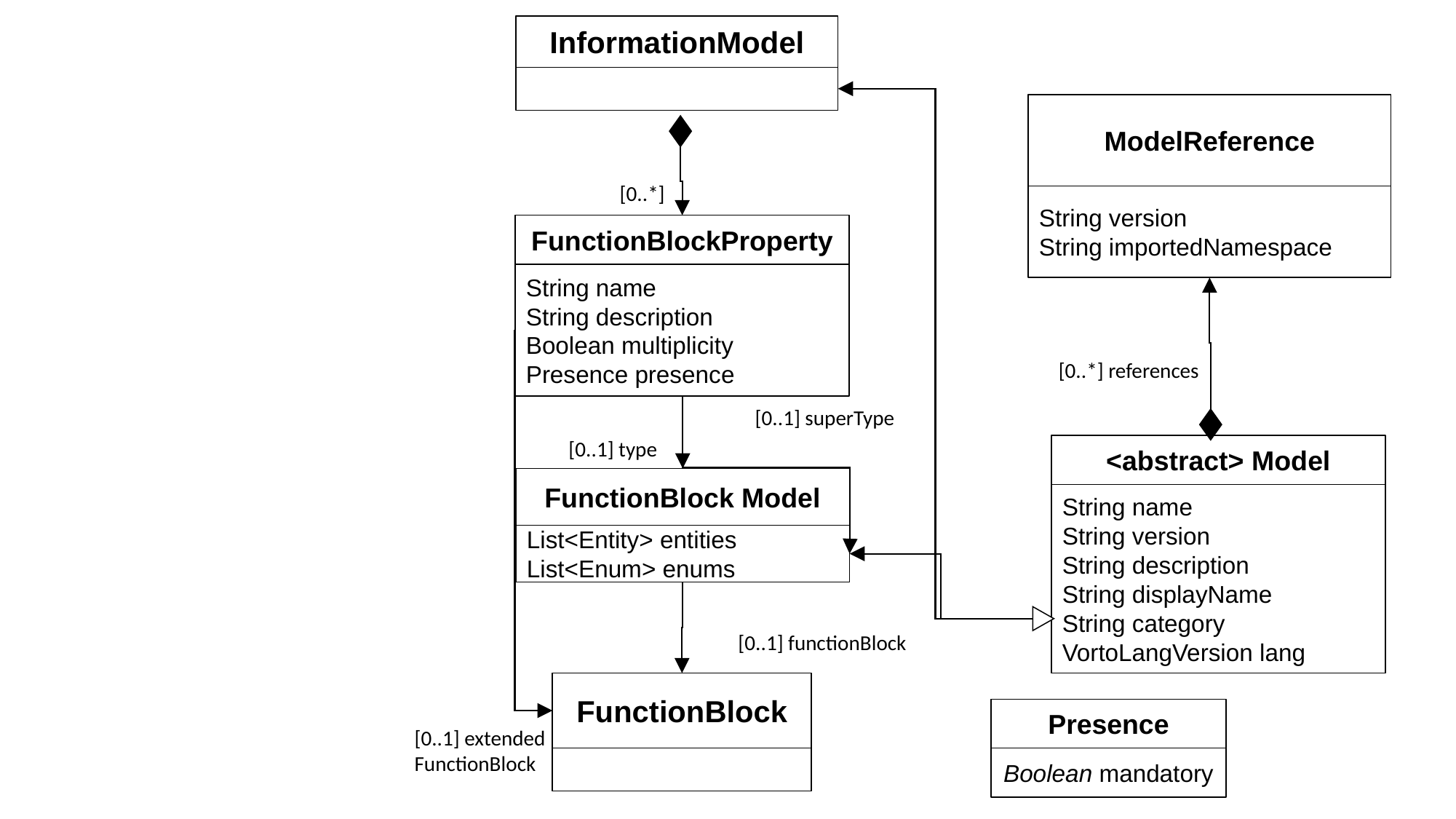

InformationModel

ModelReference
String version
String importedNamespace

[0..*]
FunctionBlockProperty
String name
String description
Boolean multiplicity
Presence presence

[0..*] references
[0..1] superType
[0..1] type
<abstract> Model
String name
String version
String description
String displayName
String category
VortoLangVersion lang
FunctionBlock Model
List<Entity> entities
List<Enum> enums

[0..1] functionBlock
FunctionBlock

Presence
Boolean mandatory
[0..1] extended
FunctionBlock